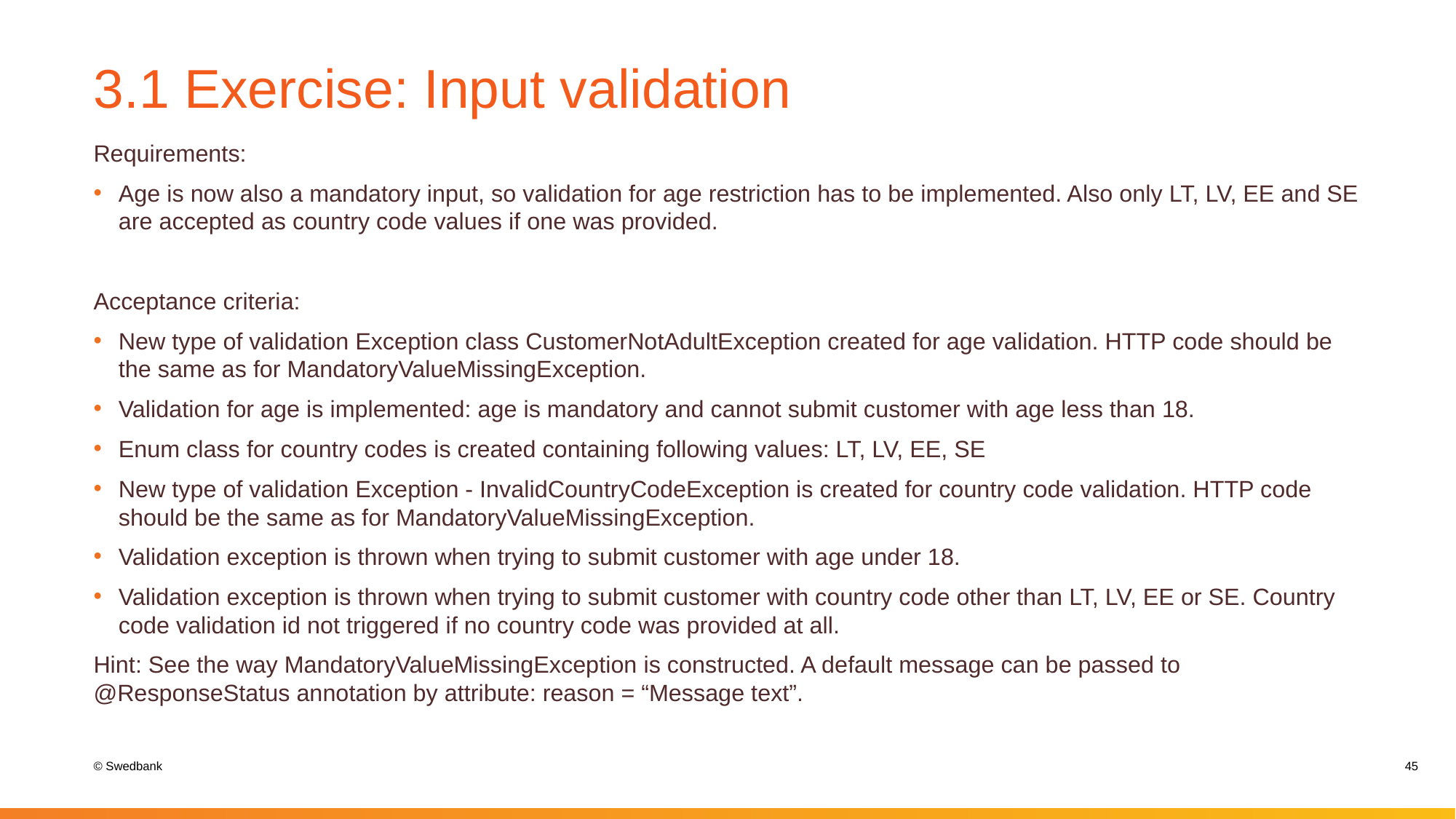

# 3.1 Exercise: Input validation
Requirements:
Age is now also a mandatory input, so validation for age restriction has to be implemented. Also only LT, LV, EE and SE are accepted as country code values if one was provided.

Acceptance criteria:
New type of validation Exception class CustomerNotAdultException created for age validation. HTTP code should be the same as for MandatoryValueMissingException.
Validation for age is implemented: age is mandatory and cannot submit customer with age less than 18.
Enum class for country codes is created containing following values: LT, LV, EE, SE
New type of validation Exception - InvalidCountryCodeException is created for country code validation. HTTP code should be the same as for MandatoryValueMissingException.
Validation exception is thrown when trying to submit customer with age under 18.
Validation exception is thrown when trying to submit customer with country code other than LT, LV, EE or SE. Country code validation id not triggered if no country code was provided at all.
Hint: See the way MandatoryValueMissingException is constructed. A default message can be passed to @ResponseStatus annotation by attribute: reason = “Message text”.
45